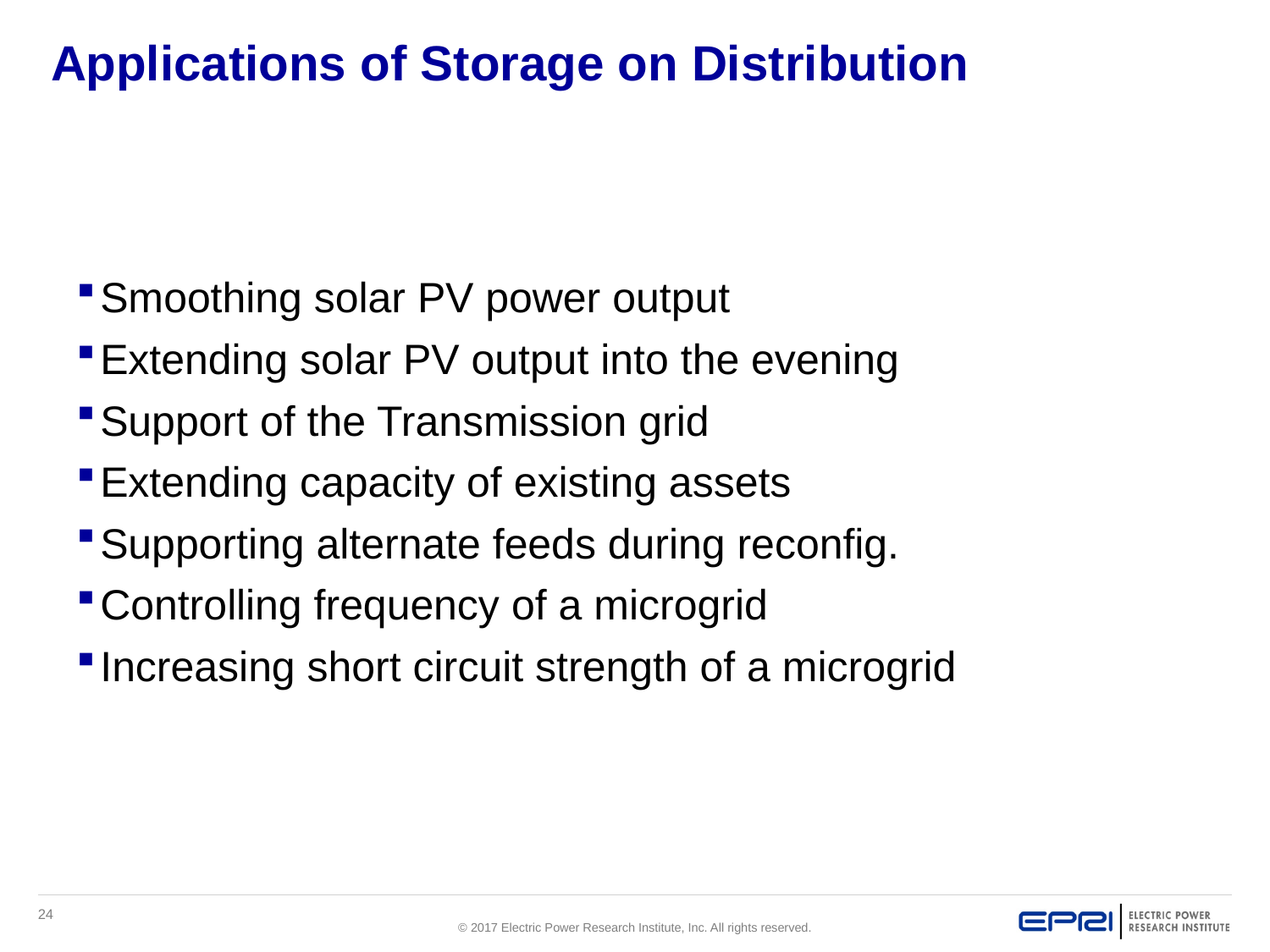

# Applications of Storage on Distribution
Smoothing solar PV power output
Extending solar PV output into the evening
Support of the Transmission grid
Extending capacity of existing assets
Supporting alternate feeds during reconfig.
Controlling frequency of a microgrid
Increasing short circuit strength of a microgrid